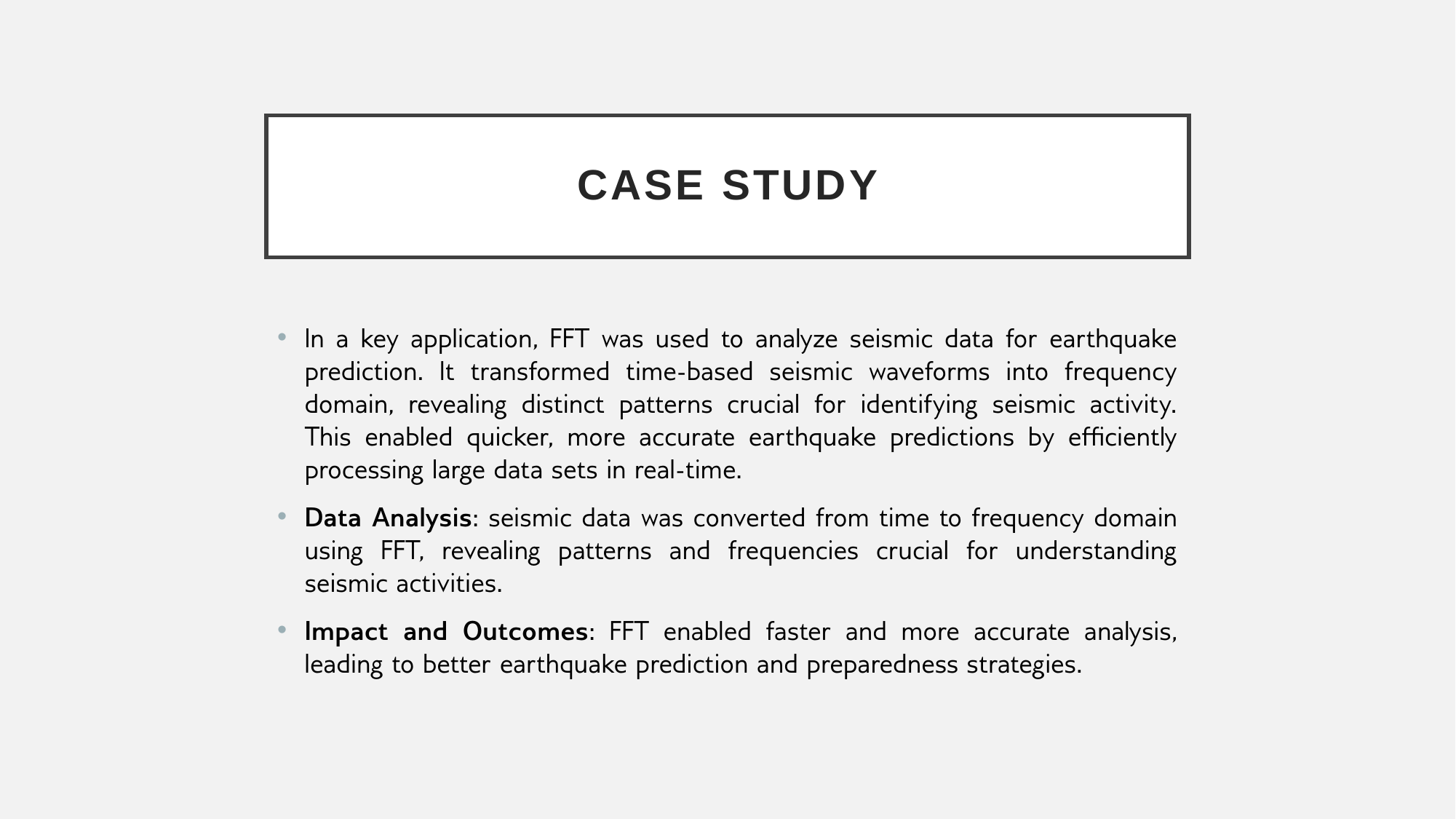

# Case Study
In a key application, FFT was used to analyze seismic data for earthquake prediction. It transformed time-based seismic waveforms into frequency domain, revealing distinct patterns crucial for identifying seismic activity. This enabled quicker, more accurate earthquake predictions by efficiently processing large data sets in real-time.
Data Analysis: seismic data was converted from time to frequency domain using FFT, revealing patterns and frequencies crucial for understanding seismic activities.
Impact and Outcomes: FFT enabled faster and more accurate analysis, leading to better earthquake prediction and preparedness strategies.